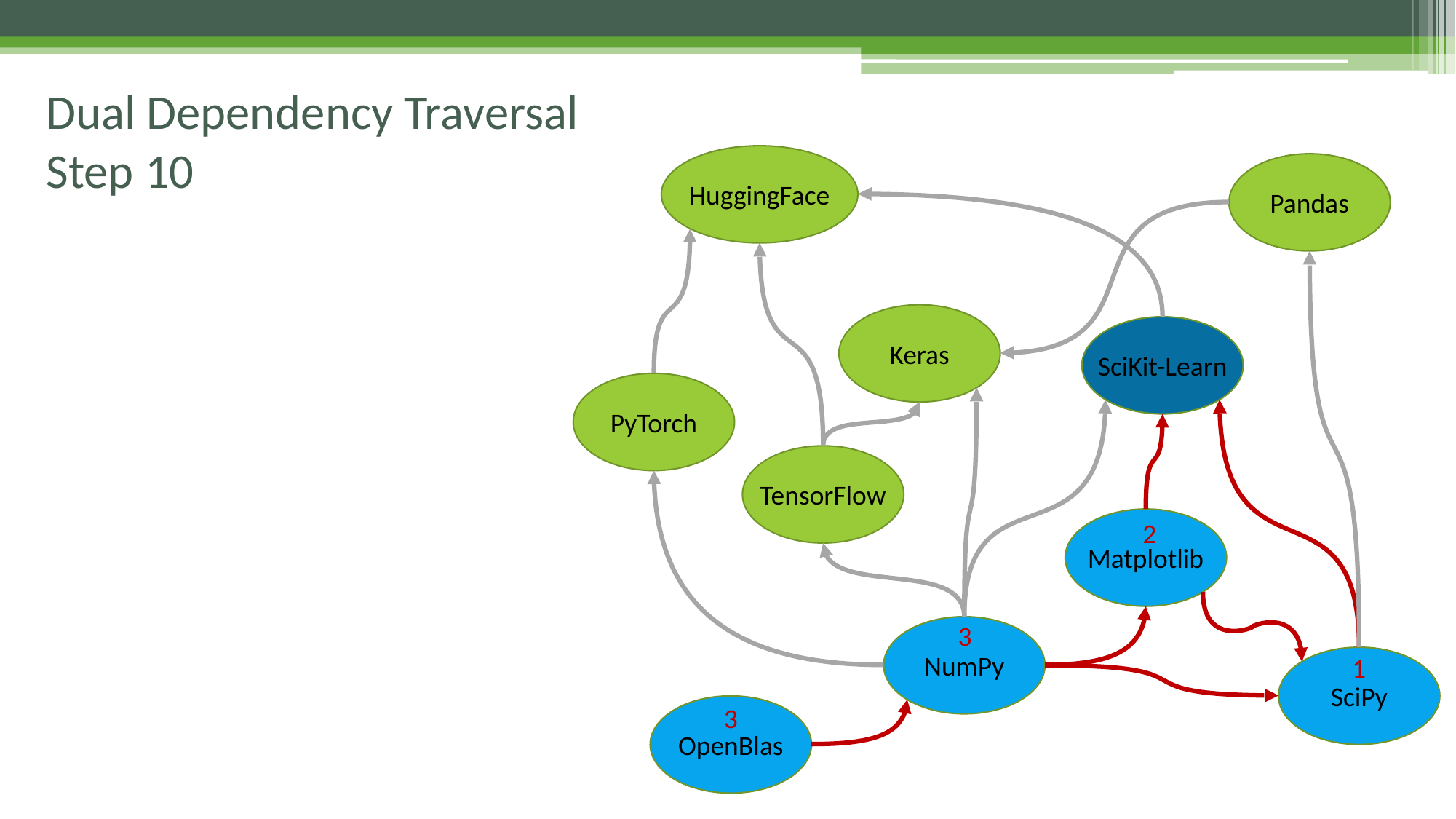

# Dual Dependency Traversal Step 10

HuggingFace

Pandas

Keras

SciKit-Learn

PyTorch

TensorFlow

Matplotlib
2
3

NumPy
1

SciPy
3

OpenBlas